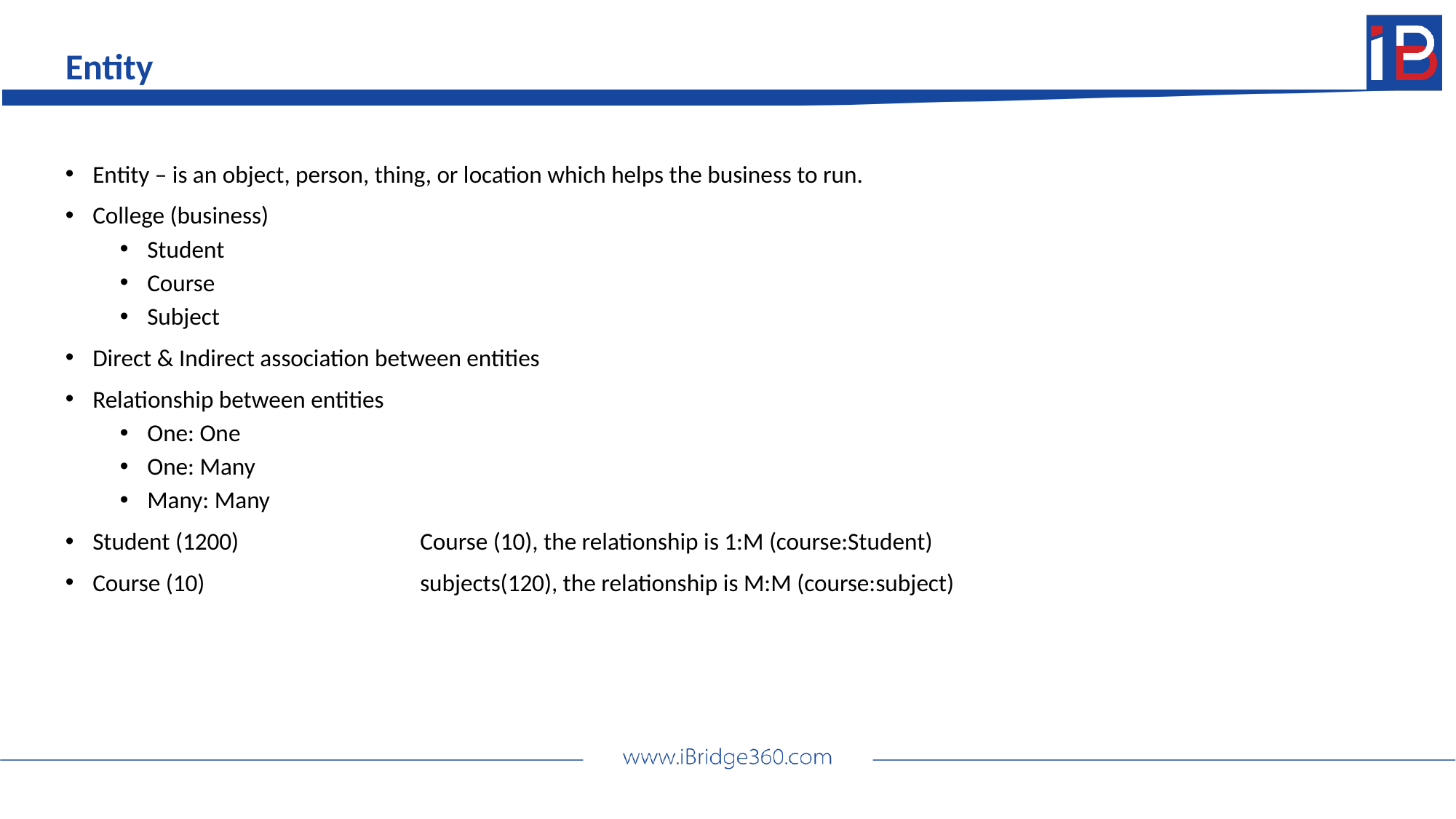

Entity
Entity – is an object, person, thing, or location which helps the business to run.
College (business)
Student
Course
Subject
Direct & Indirect association between entities
Relationship between entities
One: One
One: Many
Many: Many
Student (1200)		Course (10), the relationship is 1:M (course:Student)
Course (10)		subjects(120), the relationship is M:M (course:subject)